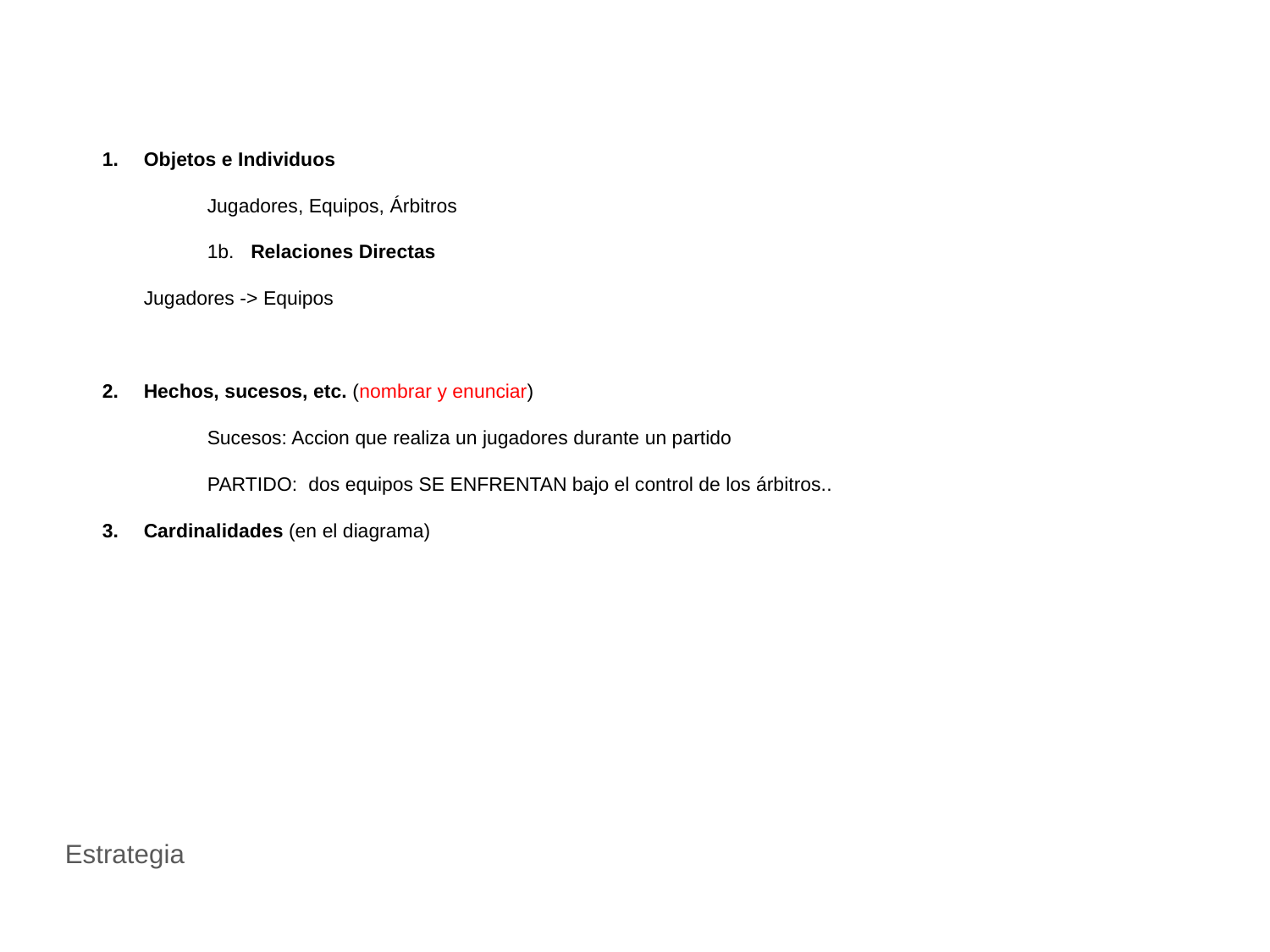

Objetos e Individuos
	Jugadores, Equipos, Árbitros
  	1b.   Relaciones Directas
Jugadores -> Equipos

Hechos, sucesos, etc. (nombrar y enunciar)
	Sucesos: Accion que realiza un jugadores durante un partido
	PARTIDO:  dos equipos SE ENFRENTAN bajo el control de los árbitros..
Cardinalidades (en el diagrama)

Estrategia